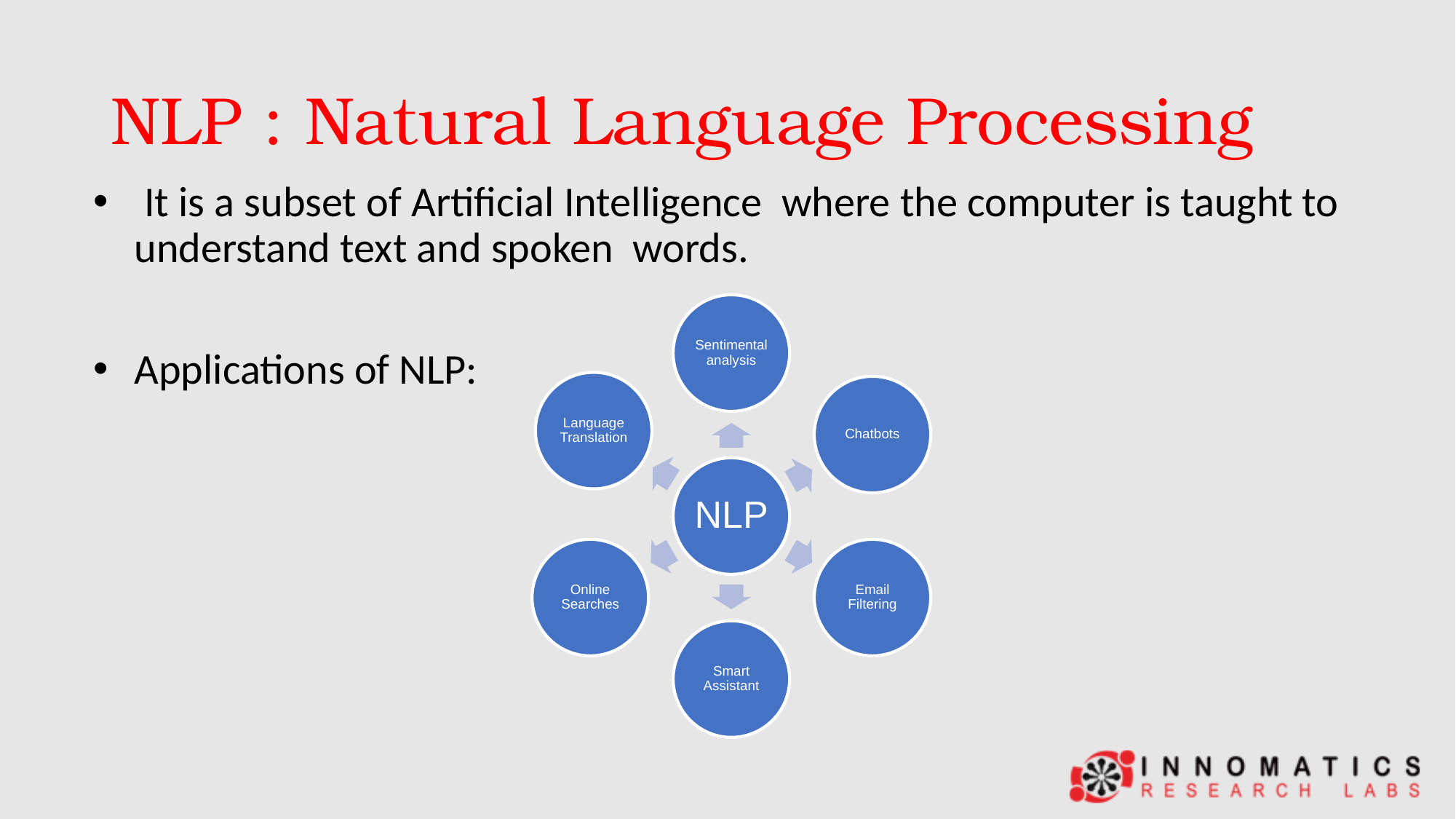

# NLP : Natural Language Processing
 It is a subset of Artificial Intelligence  where the computer is taught to understand text and spoken  words.

Applications of NLP:

NLP

Sentimental analysis

Chatbots

Email Filtering

Smart Assistant

Online Searches

Language Translation